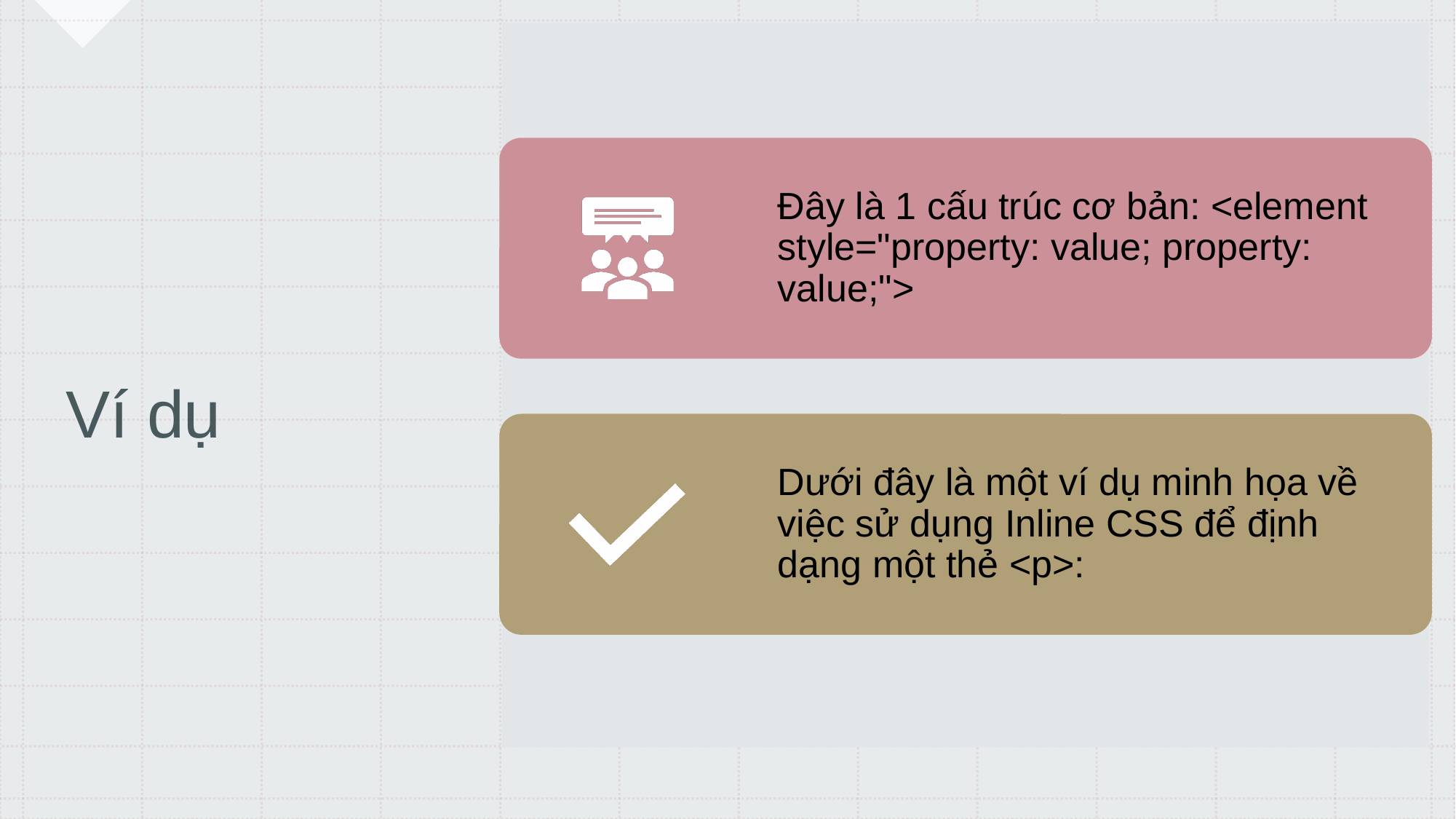

Đây là 1 cấu trúc cơ bản: <element style="property: value; property: value;">
Dưới đây là một ví dụ minh họa về việc sử dụng Inline CSS để định dạng một thẻ <p>:

# Ví dụ